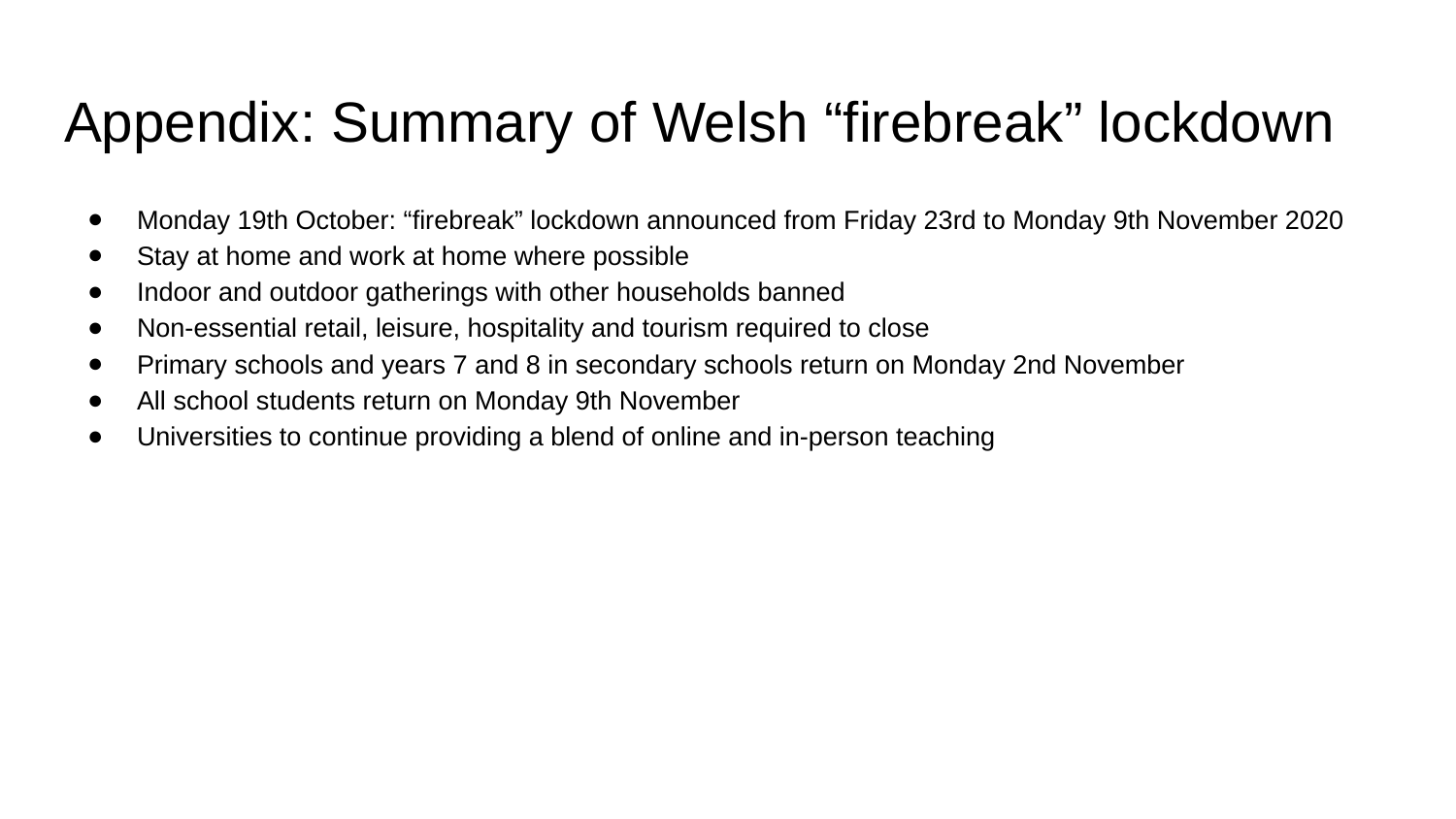

# Appendix: Summary of Welsh “firebreak” lockdown
Monday 19th October: “firebreak” lockdown announced from Friday 23rd to Monday 9th November 2020
Stay at home and work at home where possible
Indoor and outdoor gatherings with other households banned
Non-essential retail, leisure, hospitality and tourism required to close
Primary schools and years 7 and 8 in secondary schools return on Monday 2nd November
All school students return on Monday 9th November
Universities to continue providing a blend of online and in-person teaching